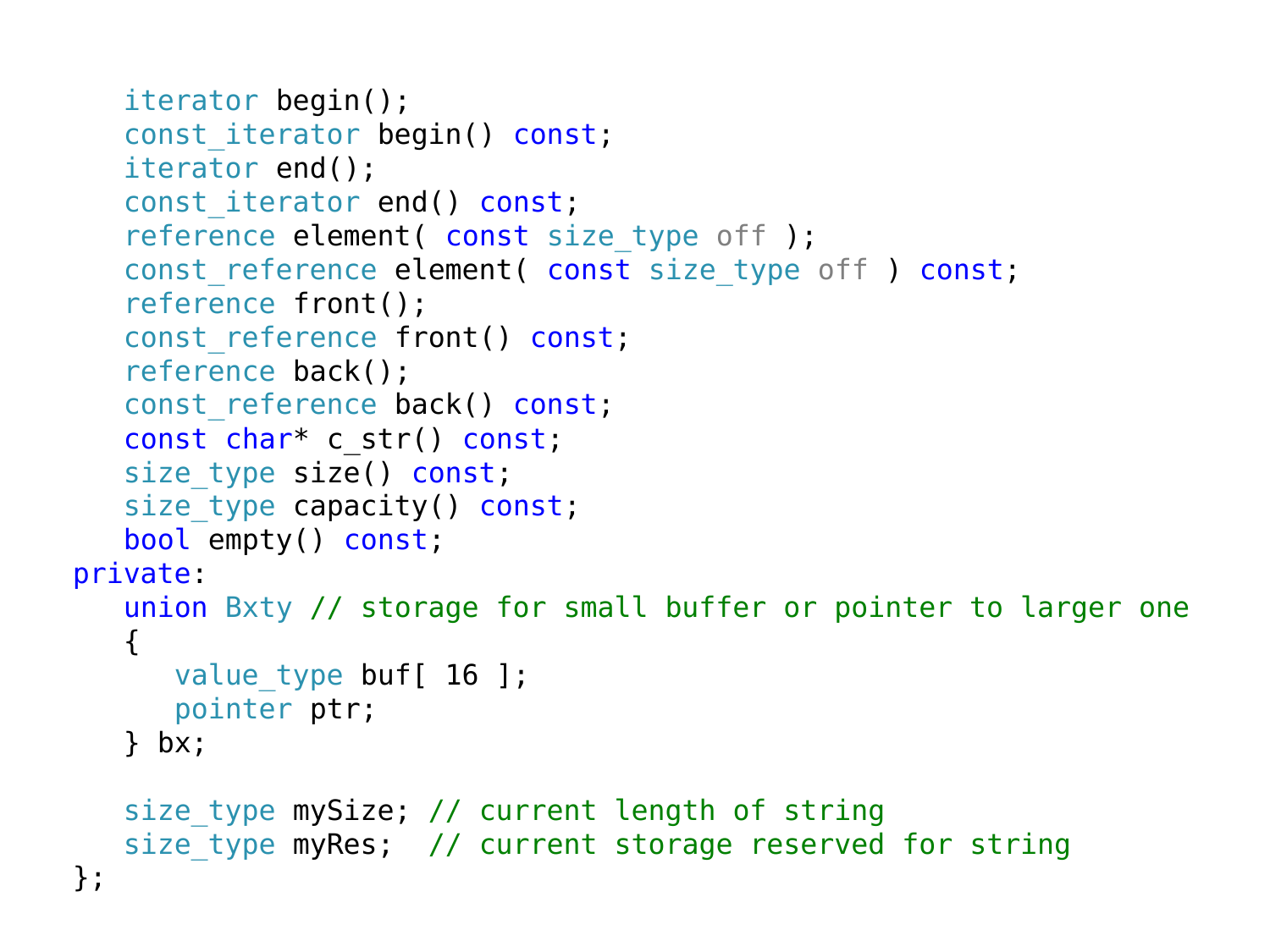

iterator begin();
   const_iterator begin() const;
   iterator end();
   const_iterator end() const;
   reference element( const size_type off );
   const_reference element( const size_type off ) const;
   reference front();
   const_reference front() const;
   reference back();
   const_reference back() const;
   const char* c_str() const;
   size_type size() const;
   size_type capacity() const;
   bool empty() const;
private:
   union Bxty // storage for small buffer or pointer to larger one
   {
      value_type buf[ 16 ];
      pointer ptr;
   } bx;

   size_type mySize; // current length of string
   size_type myRes;  // current storage reserved for string
};